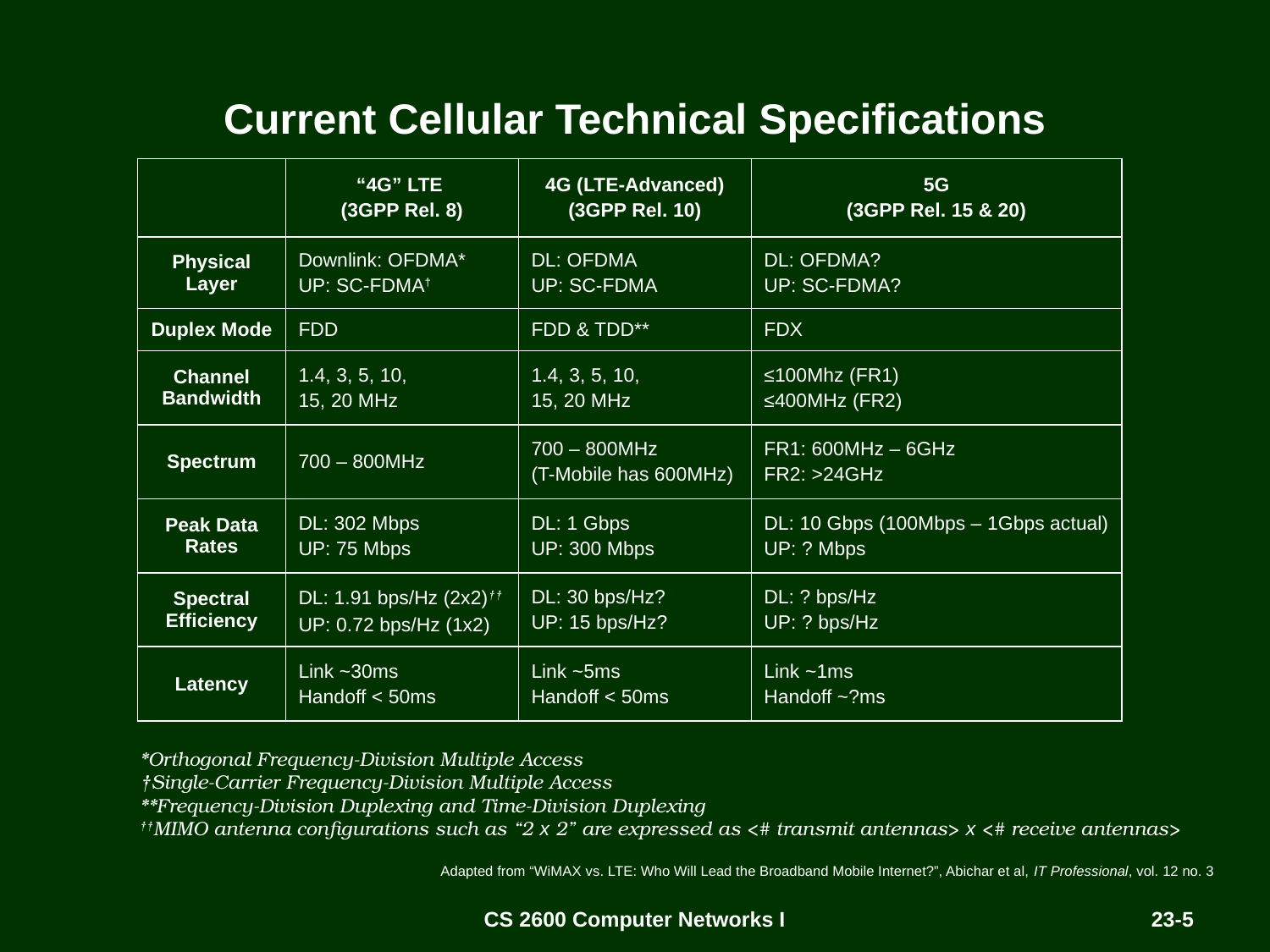

# Current Cellular Technical Specifications
|  | “4G” LTE (3GPP Rel. 8) | 4G (LTE-Advanced) (3GPP Rel. 10) | 5G (3GPP Rel. 15 & 20) |
| --- | --- | --- | --- |
| Physical Layer | Downlink: OFDMA\* UP: SC-FDMA† | DL: OFDMA UP: SC-FDMA | DL: OFDMA? UP: SC-FDMA? |
| Duplex Mode | FDD | FDD & TDD\*\* | FDX |
| Channel Bandwidth | 1.4, 3, 5, 10, 15, 20 MHz | 1.4, 3, 5, 10, 15, 20 MHz | ≤100Mhz (FR1) ≤400MHz (FR2) |
| Spectrum | 700 – 800MHz | 700 – 800MHz (T-Mobile has 600MHz) | FR1: 600MHz – 6GHz FR2: >24GHz |
| Peak Data Rates | DL: 302 Mbps UP: 75 Mbps | DL: 1 Gbps UP: 300 Mbps | DL: 10 Gbps (100Mbps – 1Gbps actual) UP: ? Mbps |
| Spectral Efficiency | DL: 1.91 bps/Hz (2x2)†† UP: 0.72 bps/Hz (1x2) | DL: 30 bps/Hz? UP: 15 bps/Hz? | DL: ? bps/Hz UP: ? bps/Hz |
| Latency | Link ~30ms Handoff < 50ms | Link ~5ms Handoff < 50ms | Link ~1ms Handoff ~?ms |
*Orthogonal Frequency-Division Multiple Access
†Single-Carrier Frequency-Division Multiple Access
**Frequency-Division Duplexing and Time-Division Duplexing
††MIMO antenna configurations such as “2 x 2” are expressed as <# transmit antennas> x <# receive antennas>
Adapted from “WiMAX vs. LTE: Who Will Lead the Broadband Mobile Internet?”, Abichar et al, IT Professional, vol. 12 no. 3
CS 2600 Computer Networks I
23-5